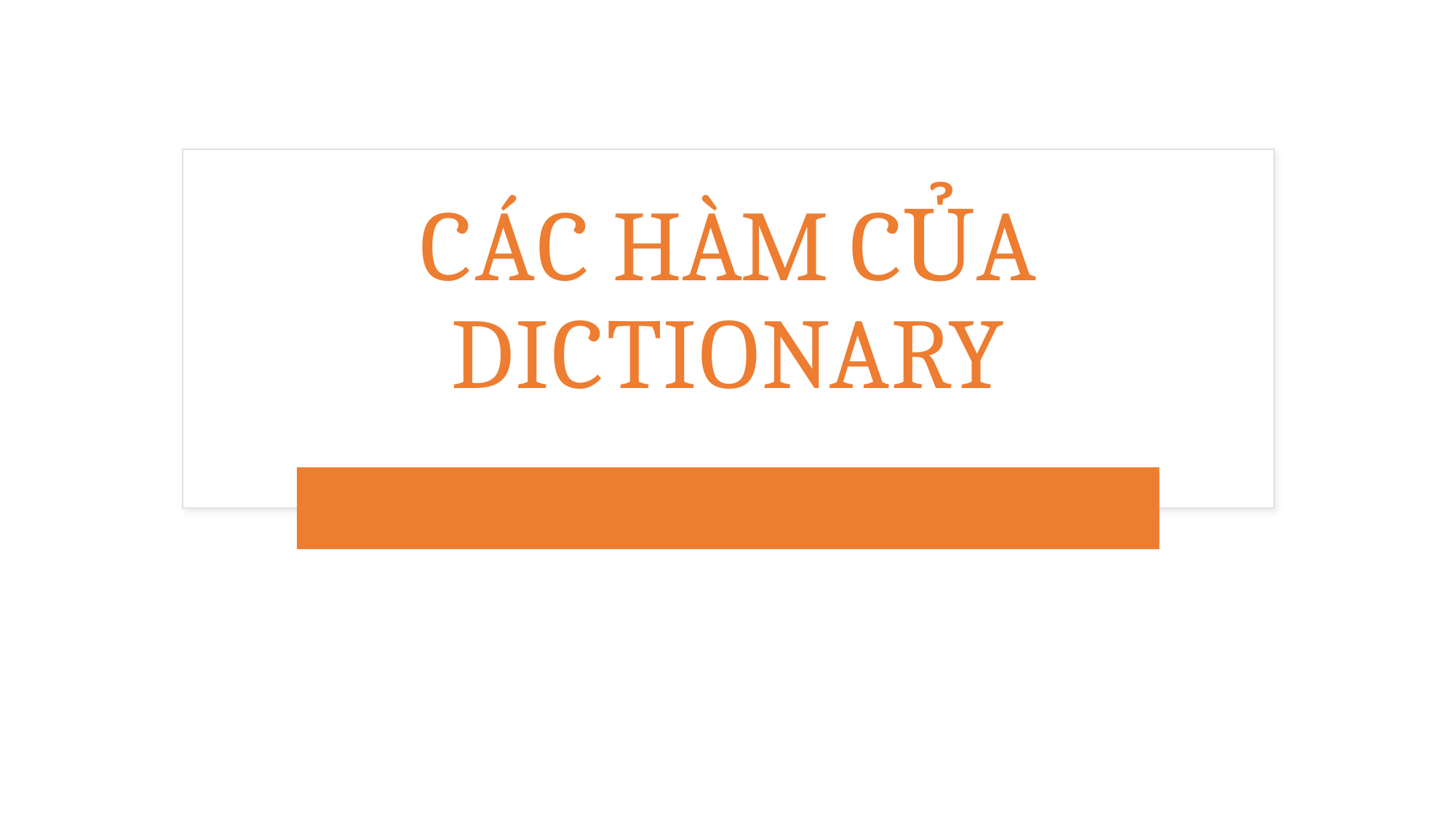

CÁC HÀM CỦA DICTIONARY

Cơ Sở Lập Trình
26